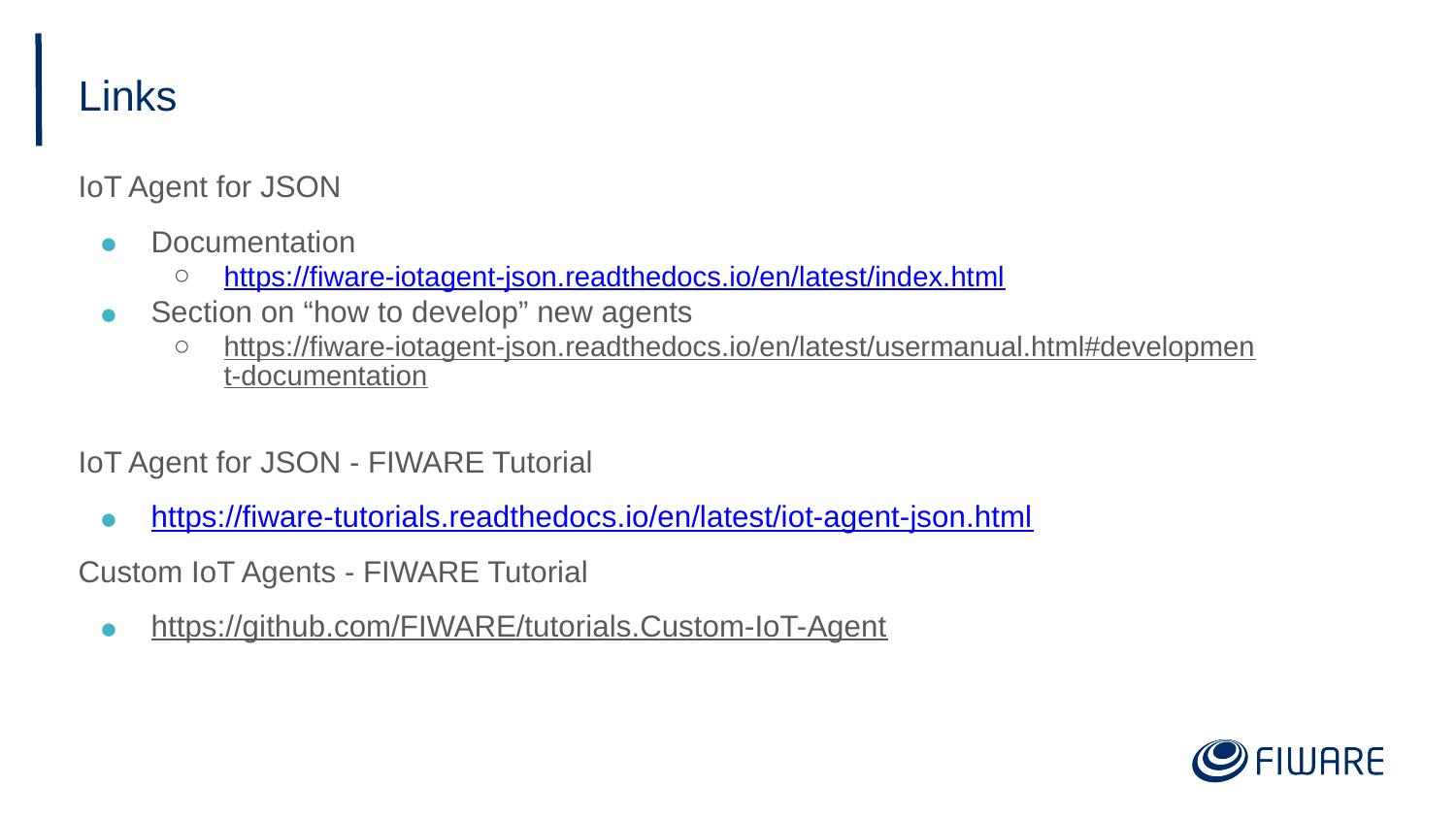

# Links
IoT Agent for JSON
Documentation
https://fiware-iotagent-json.readthedocs.io/en/latest/index.html
Section on “how to develop” new agents
https://fiware-iotagent-json.readthedocs.io/en/latest/usermanual.html#development-documentation
IoT Agent for JSON - FIWARE Tutorial
https://fiware-tutorials.readthedocs.io/en/latest/iot-agent-json.html
Custom IoT Agents - FIWARE Tutorial
https://github.com/FIWARE/tutorials.Custom-IoT-Agent